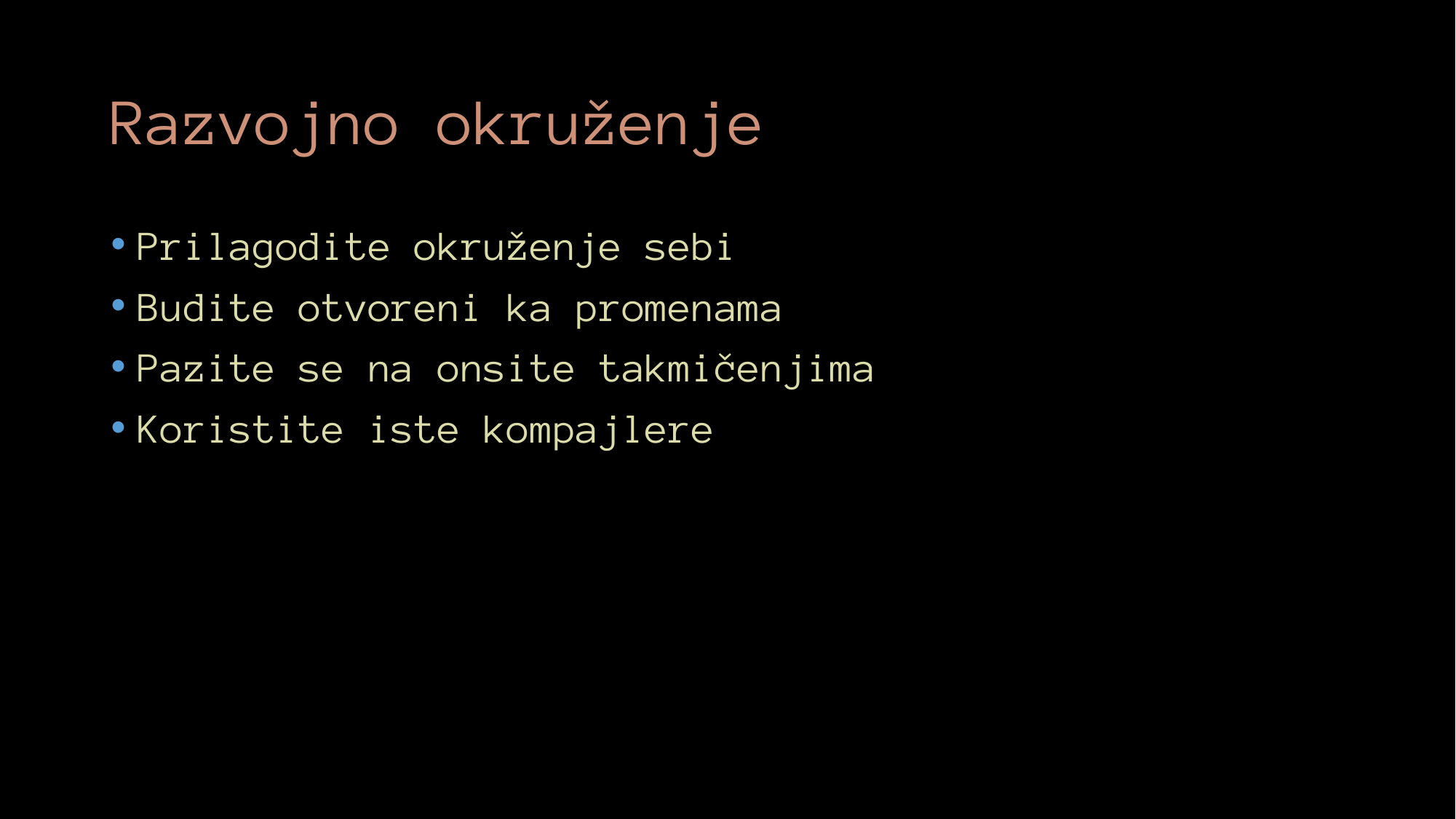

# Razvojno okruženje
Prilagodite okruženje sebi
Budite otvoreni ka promenama
Pazite se na onsite takmičenjima
Koristite iste kompajlere